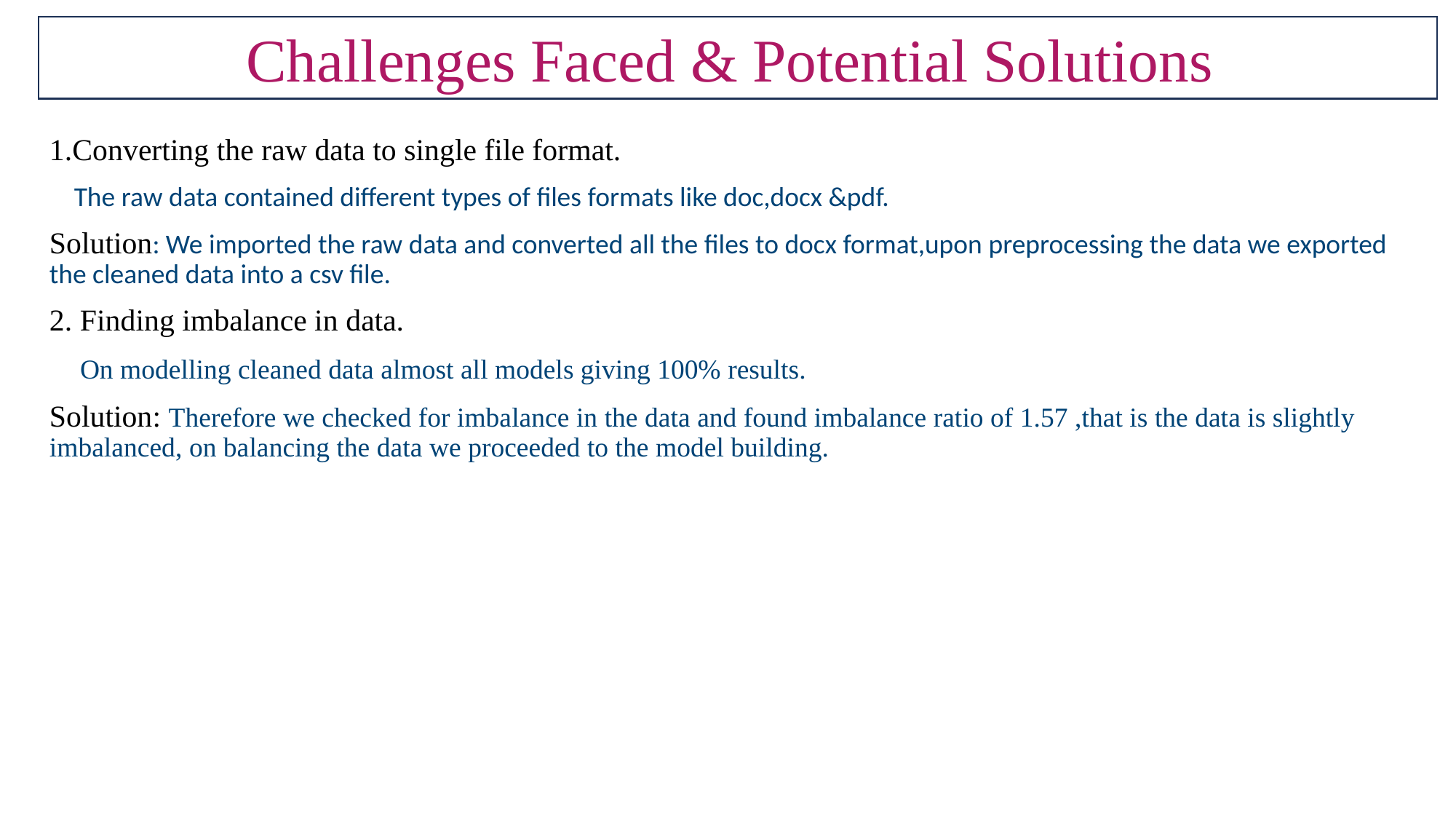

Challenges Faced & Potential Solutions
1.Converting the raw data to single file format.
    The raw data contained different types of files formats like doc,docx &pdf.
Solution: We imported the raw data and converted all the files to docx format,upon preprocessing the data we exported the cleaned data into a csv file.
2. Finding imbalance in data.
    On modelling cleaned data almost all models giving 100% results.
Solution: Therefore we checked for imbalance in the data and found imbalance ratio of 1.57 ,that is the data is slightly imbalanced, on balancing the data we proceeded to the model building.